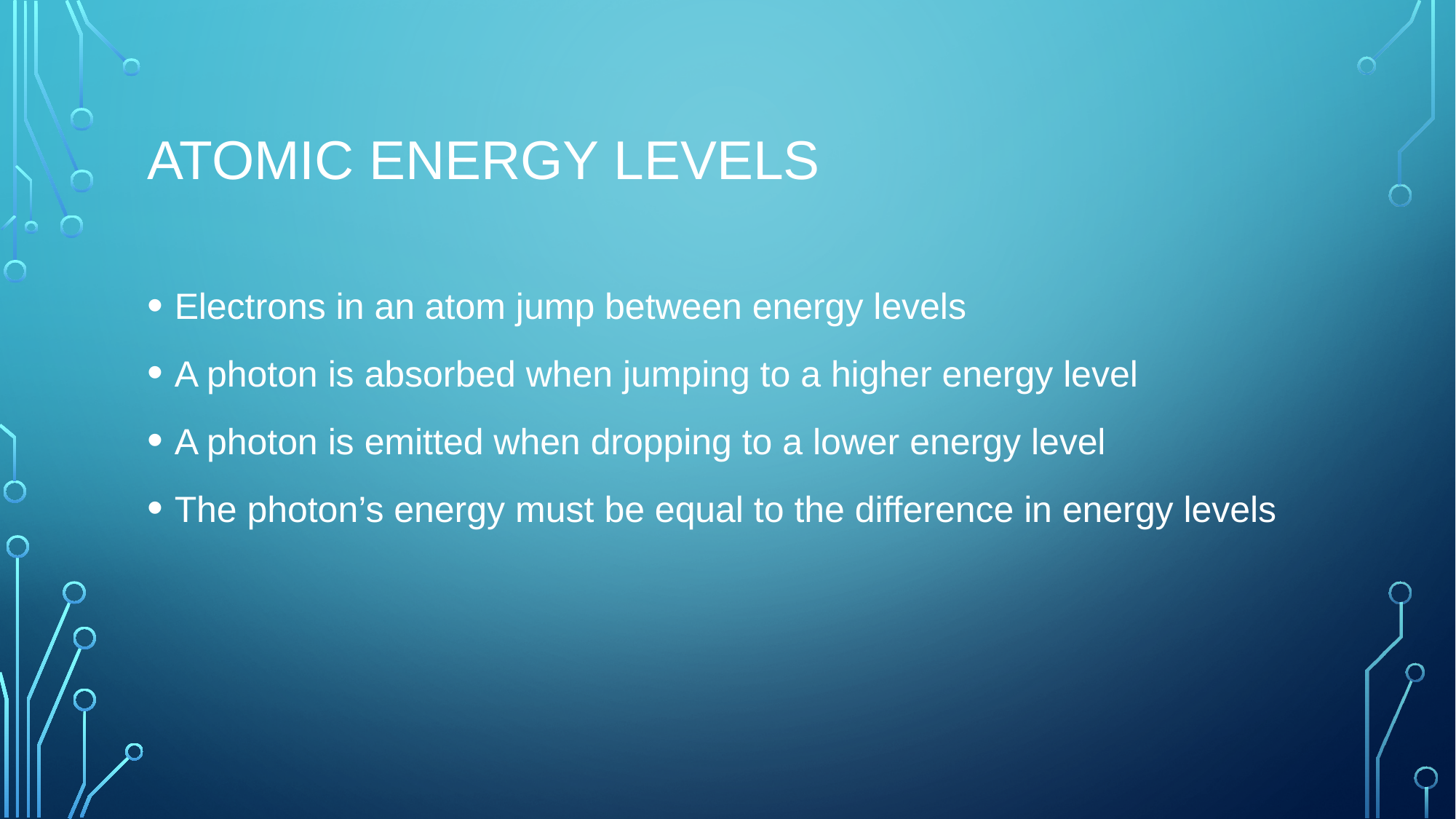

# Atomic Energy Levels
Electrons in an atom jump between energy levels
A photon is absorbed when jumping to a higher energy level
A photon is emitted when dropping to a lower energy level
The photon’s energy must be equal to the difference in energy levels